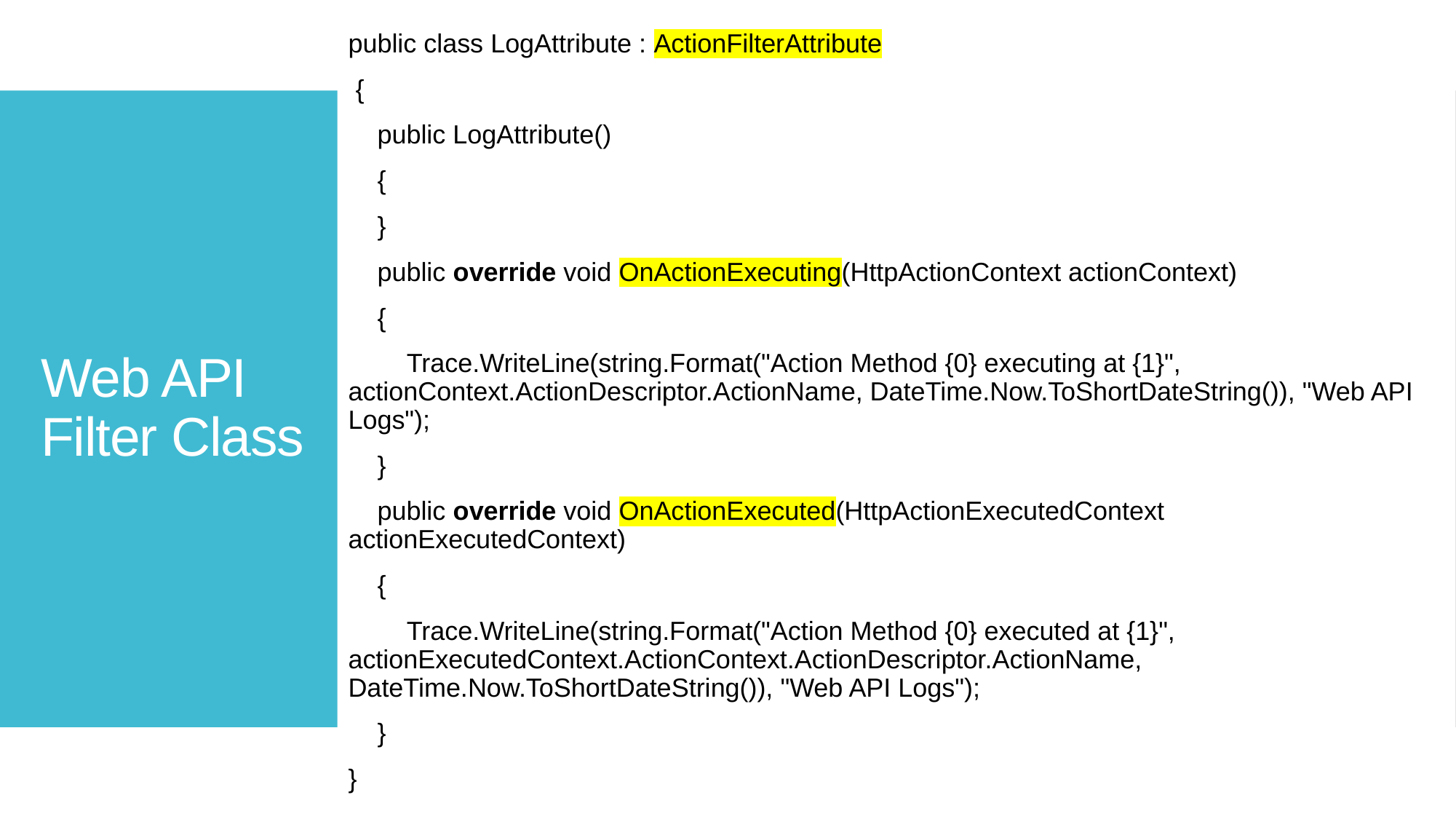

public class LogAttribute : ActionFilterAttribute
 {
    public LogAttribute()
    {
    }
    public override void OnActionExecuting(HttpActionContext actionContext)
    {
        Trace.WriteLine(string.Format("Action Method {0} executing at {1}", actionContext.ActionDescriptor.ActionName, DateTime.Now.ToShortDateString()), "Web API Logs");
    }
    public override void OnActionExecuted(HttpActionExecutedContext actionExecutedContext)
    {
        Trace.WriteLine(string.Format("Action Method {0} executed at {1}", actionExecutedContext.ActionContext.ActionDescriptor.ActionName, DateTime.Now.ToShortDateString()), "Web API Logs");
    }
}
# Web API Filter Class